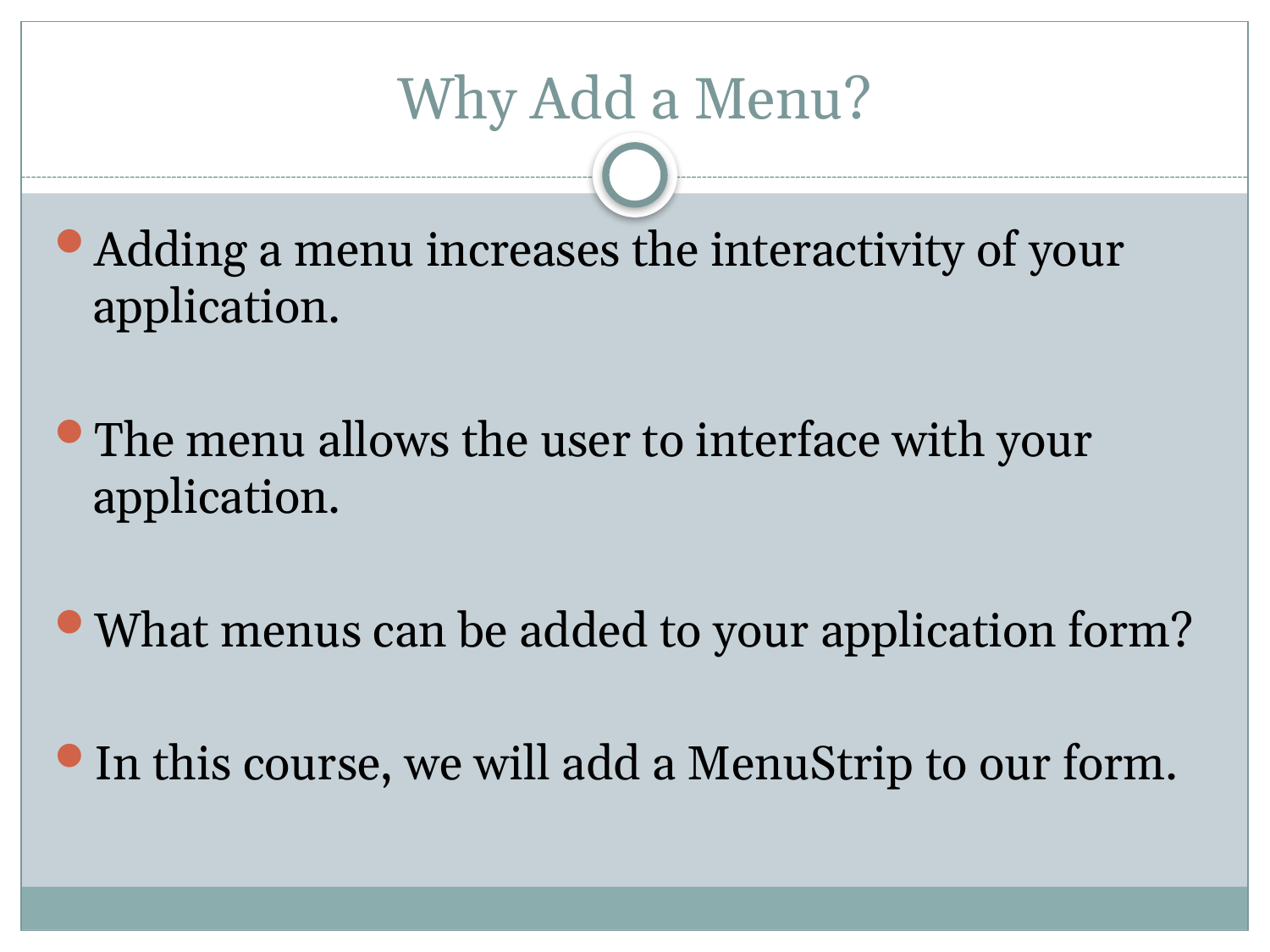

# Why Add a Menu?
Adding a menu increases the interactivity of your application.

The menu allows the user to interface with your application.

What menus can be added to your application form?

In this course, we will add a MenuStrip to our form.